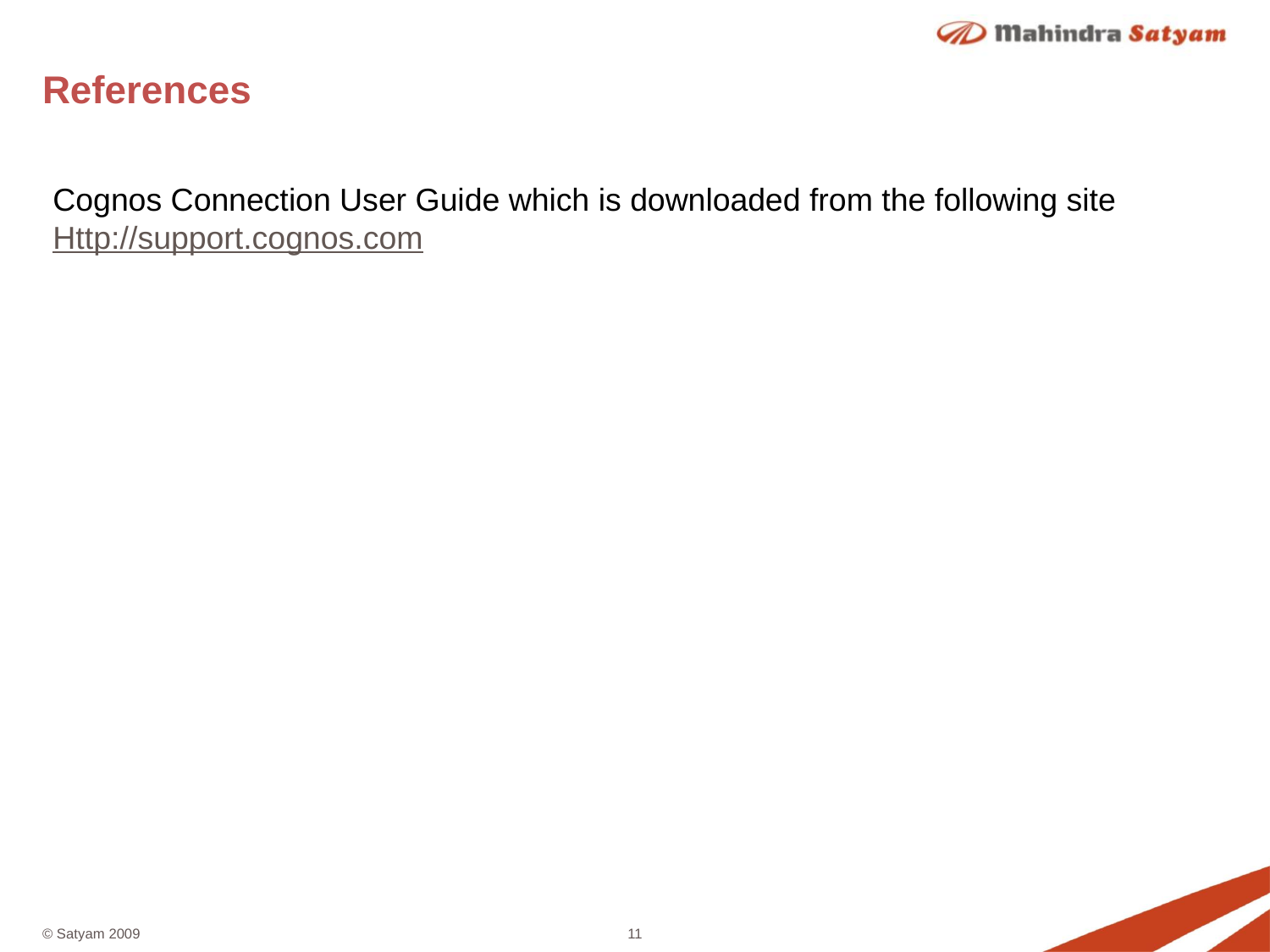

References
Cognos Connection User Guide which is downloaded from the following site
Http://support.cognos.com
integration * intelligence * insight